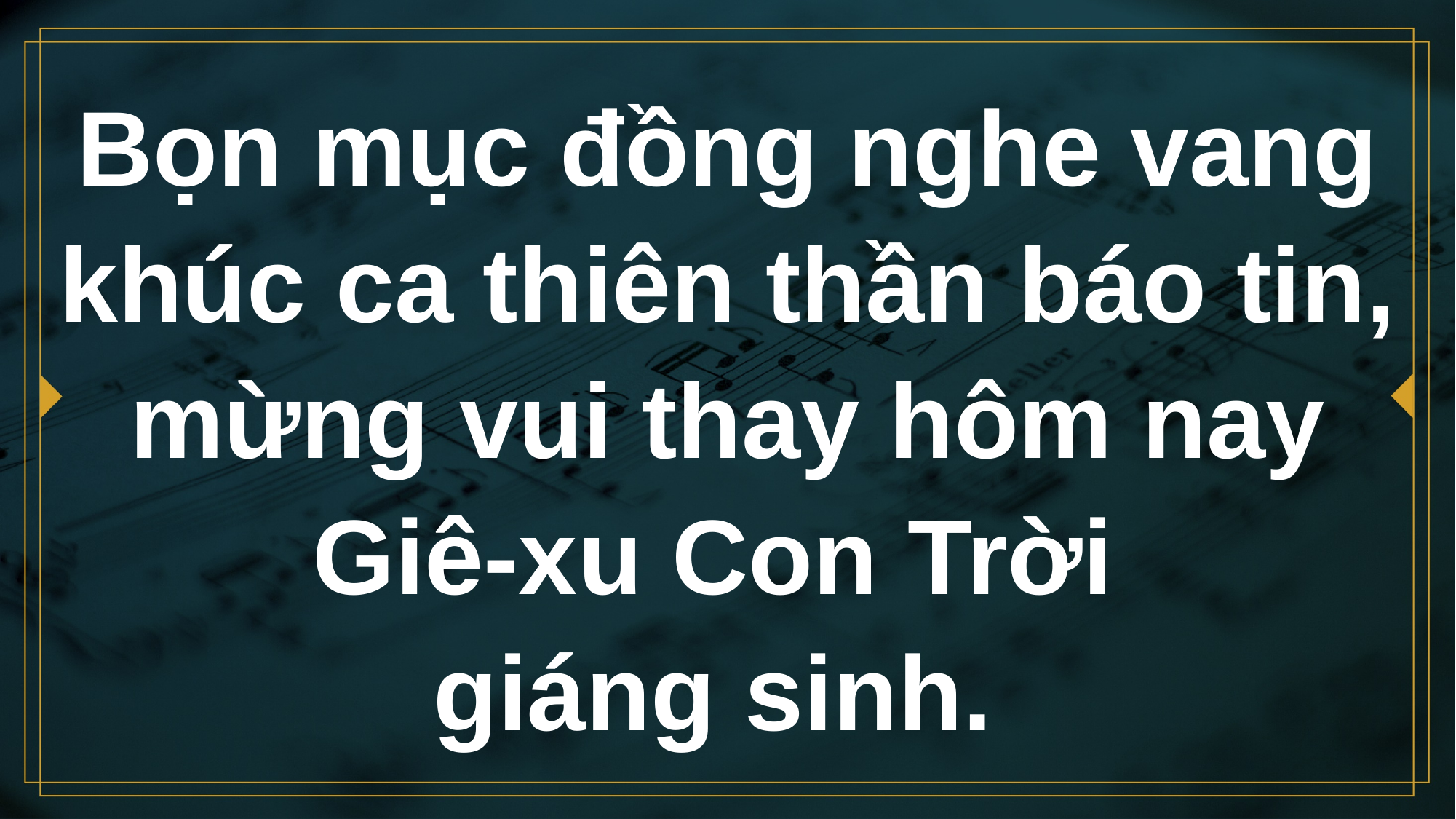

# Bọn mục đồng nghe vang khúc ca thiên thần báo tin, mừng vui thay hôm nay Giê-xu Con Trời giáng sinh.